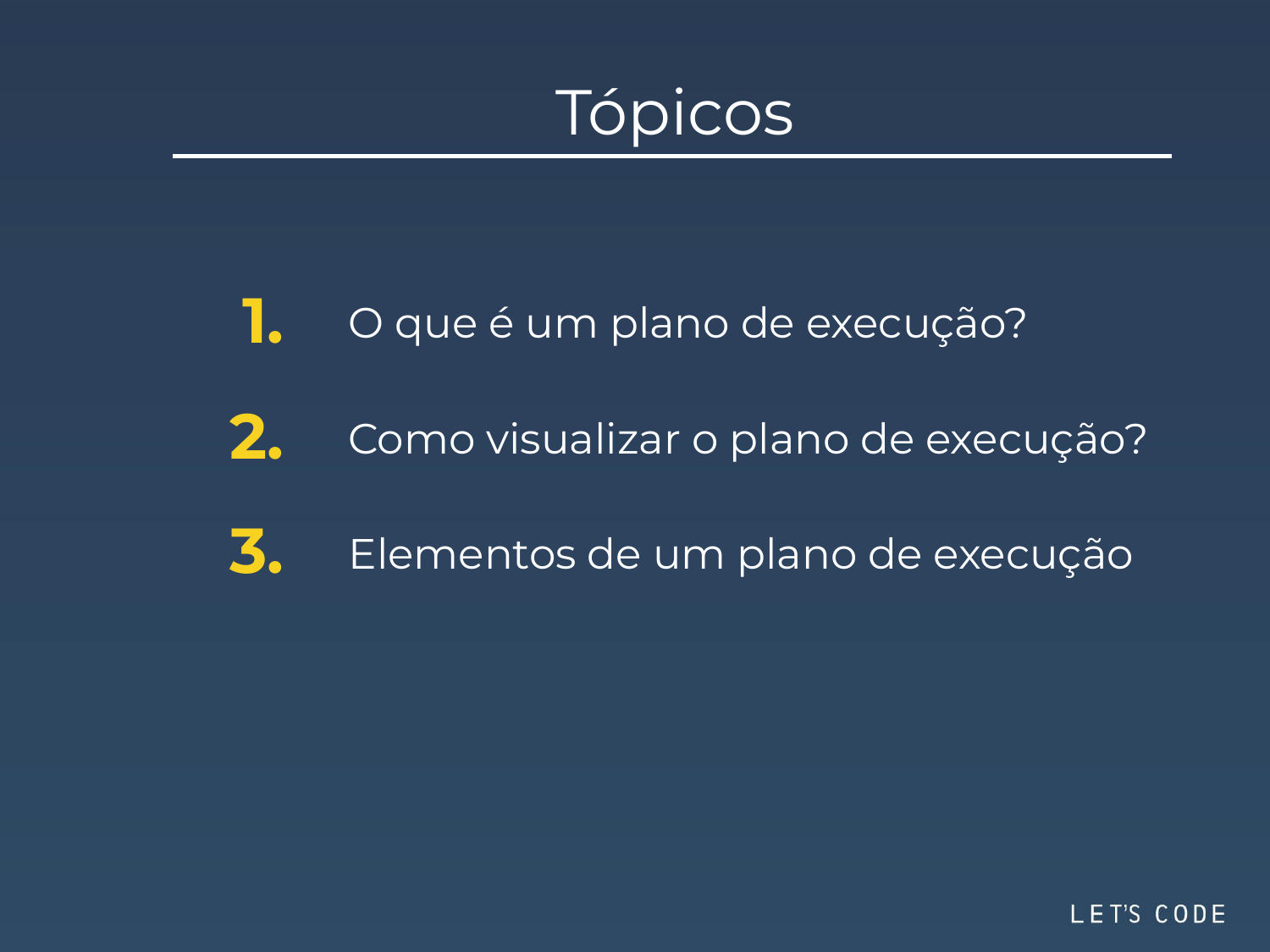

Tópicos
1.
O que é um plano de execução?
2.
Como visualizar o plano de execução?
3.
Elementos de um plano de execução